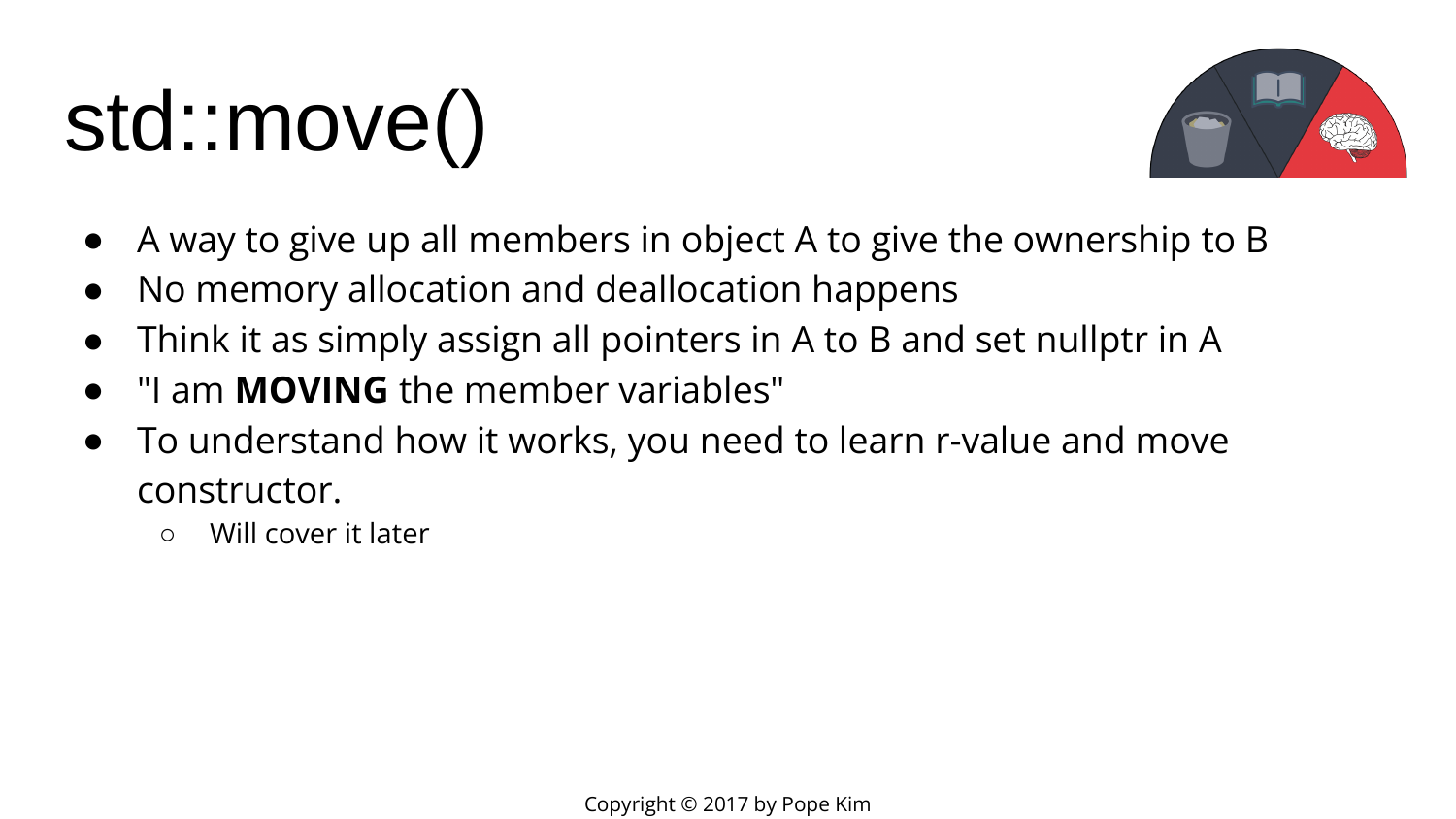

# std::move()
A way to give up all members in object A to give the ownership to B
No memory allocation and deallocation happens
Think it as simply assign all pointers in A to B and set nullptr in A
"I am MOVING the member variables"
To understand how it works, you need to learn r-value and move constructor.
Will cover it later